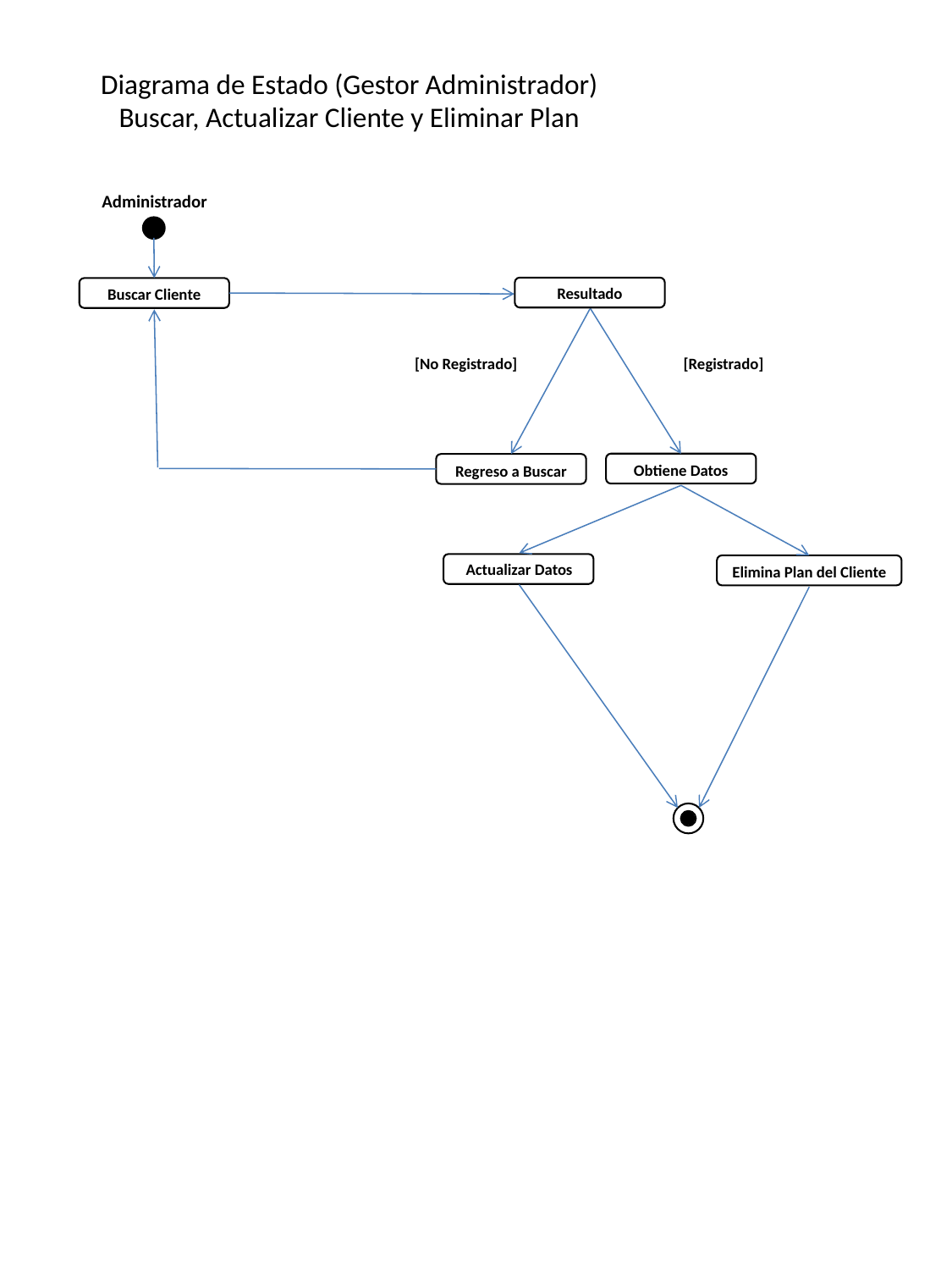

Diagrama de Estado (Gestor Administrador)
Buscar, Actualizar Cliente y Eliminar Plan
Administrador

Resultado
Buscar Cliente

[No Registrado]
[Registrado]

Obtiene Datos

Regreso a Buscar
Actualizar Datos

Elimina Plan del Cliente